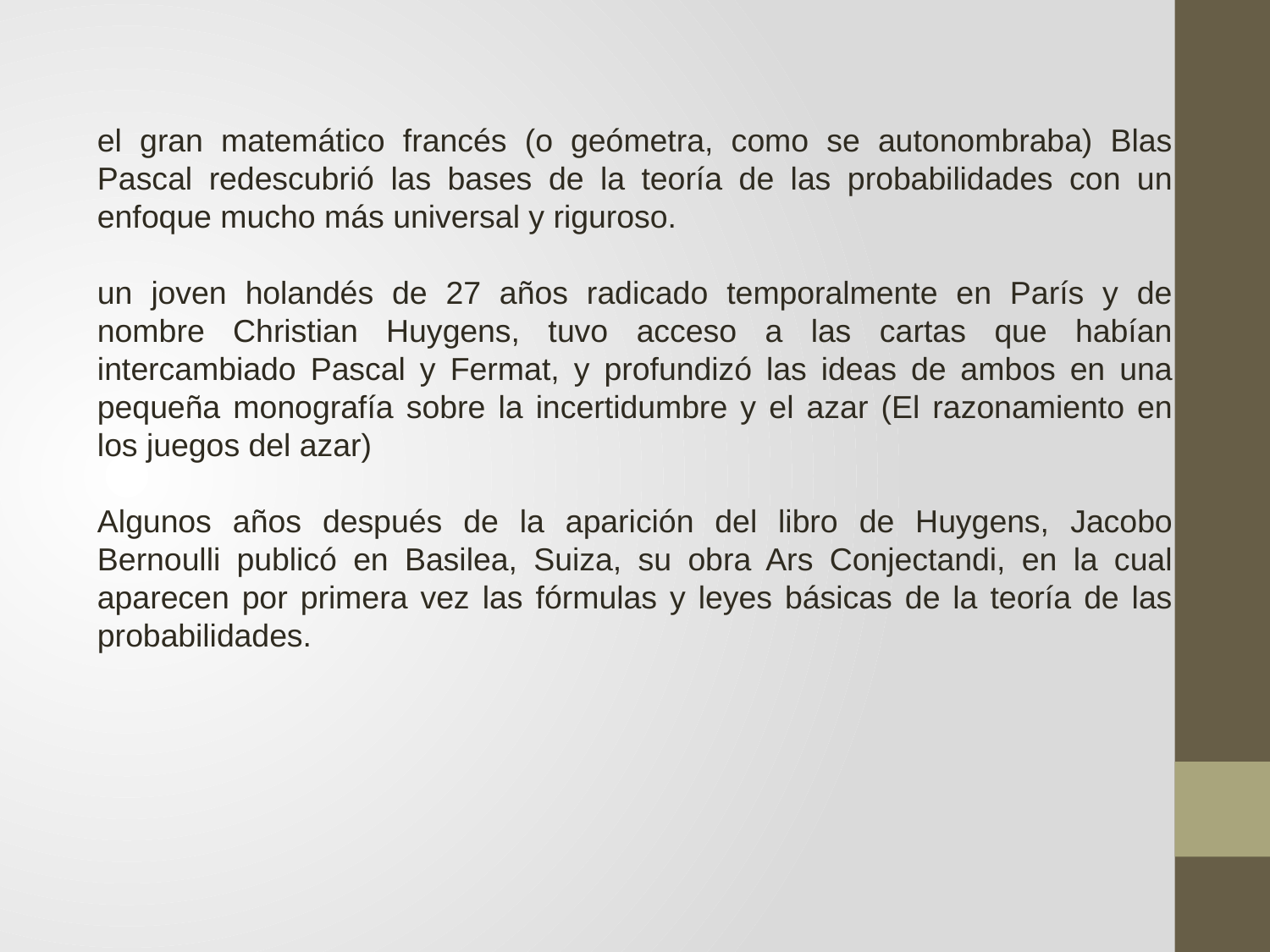

el gran matemático francés (o geómetra, como se autonombraba) Blas Pascal redescubrió las bases de la teoría de las probabilidades con un enfoque mucho más universal y riguroso.

un joven holandés de 27 años radicado temporalmente en París y de nombre Christian Huygens, tuvo acceso a las cartas que habían intercambiado Pascal y Fermat, y profundizó las ideas de ambos en una pequeña monografía sobre la incertidumbre y el azar (El razonamiento en los juegos del azar)

Algunos años después de la aparición del libro de Huygens, Jacobo Bernoulli publicó en Basilea, Suiza, su obra Ars Conjectandi, en la cual aparecen por primera vez las fórmulas y leyes básicas de la teoría de las probabilidades.